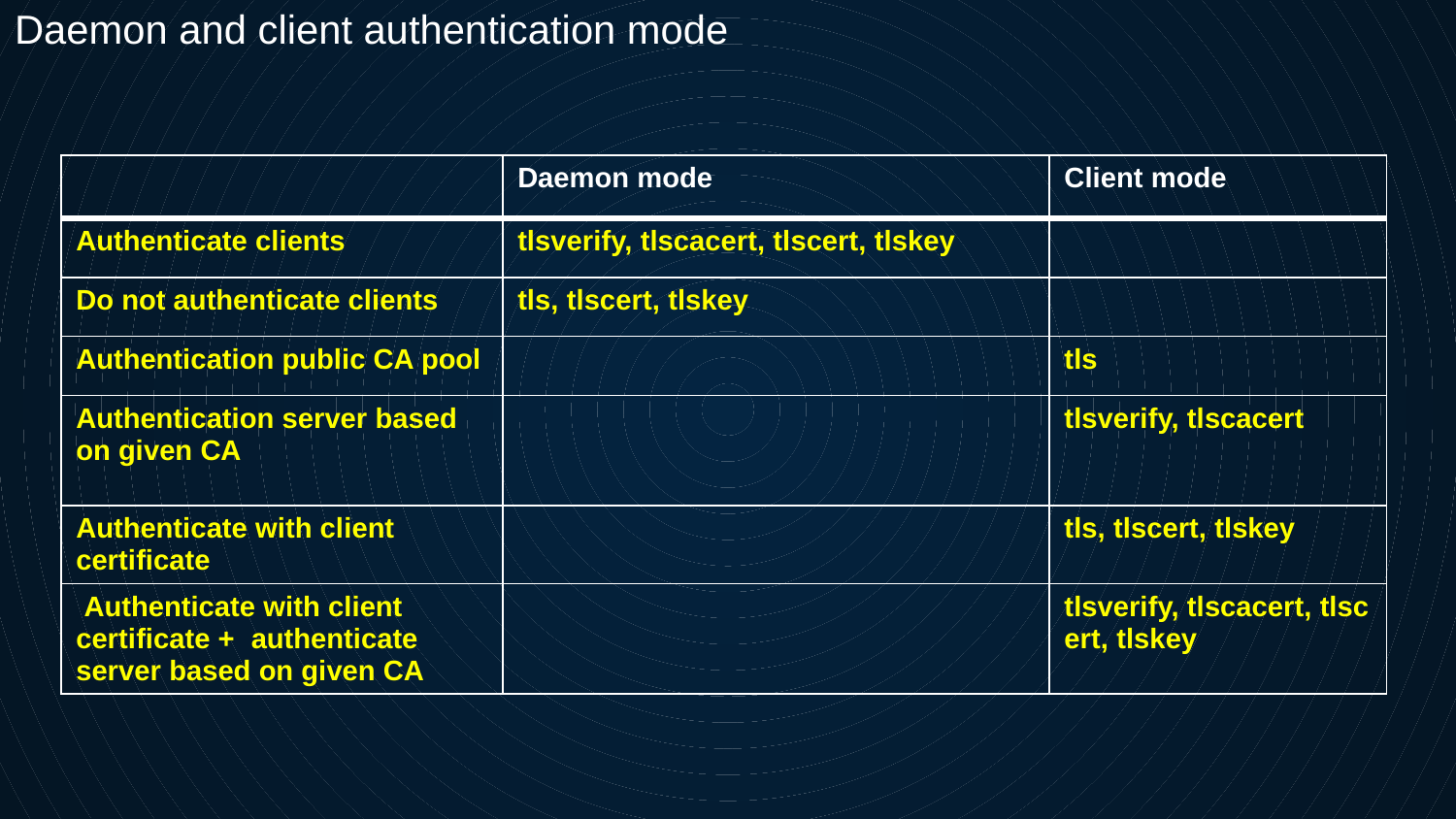

Daemon and client authentication mode
|  | Daemon mode | Client mode |
| --- | --- | --- |
| Authenticate clients | tlsverify, tlscacert, tlscert, tlskey |  |
| Do not authenticate clients | tls, tlscert, tlskey |  |
| Authentication public CA pool |  | tls |
| Authentication server based on given CA |  | tlsverify, tlscacert |
| Authenticate with client certificate |  | tls, tlscert, tlskey |
| Authenticate with client certificate +  authenticate server based on given CA |  | tlsverify, tlscacert, tlscert, tlskey |